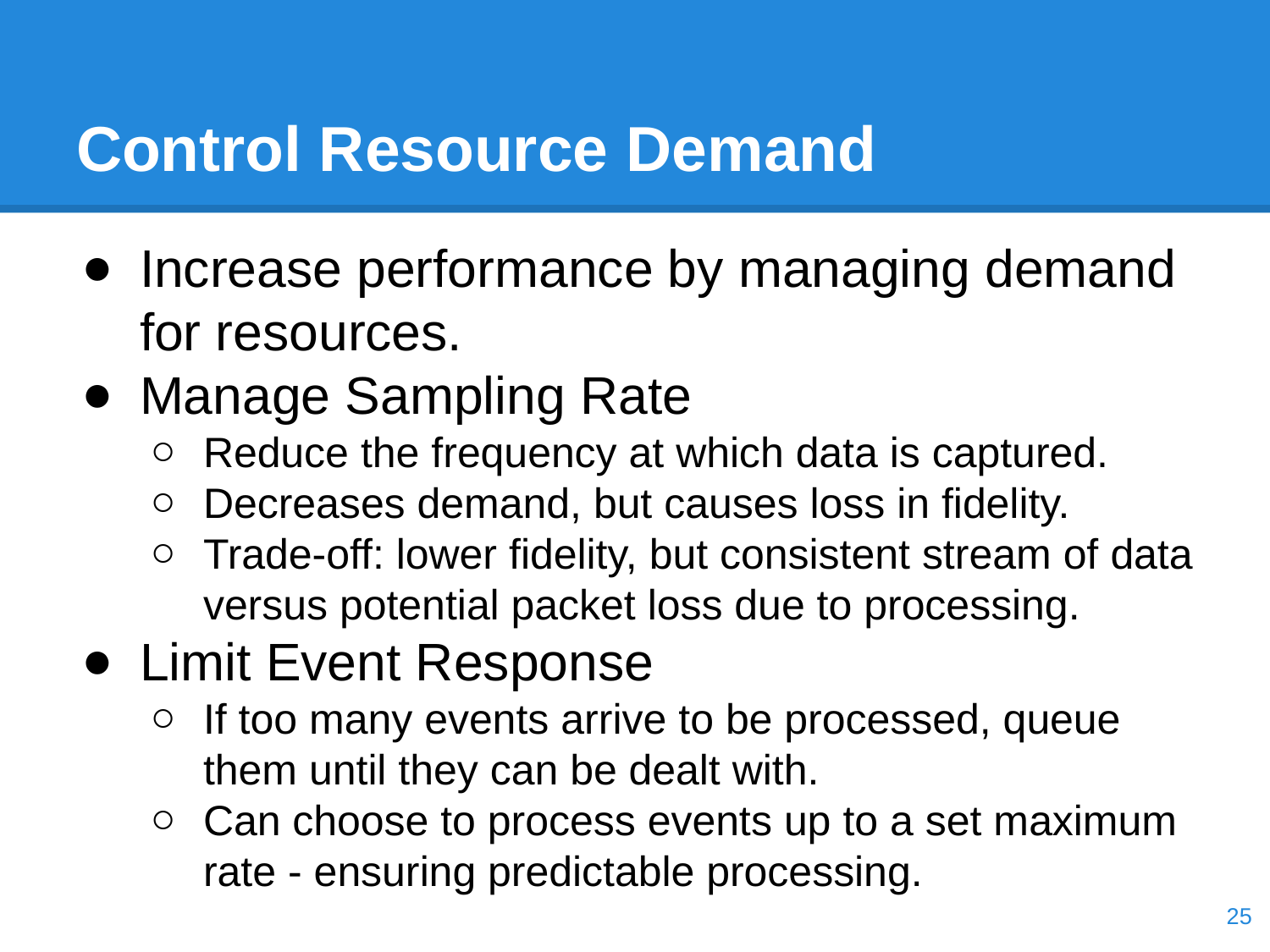

# Control Resource Demand
Increase performance by managing demand for resources.
Manage Sampling Rate
Reduce the frequency at which data is captured.
Decreases demand, but causes loss in fidelity.
Trade-off: lower fidelity, but consistent stream of data versus potential packet loss due to processing.
Limit Event Response
If too many events arrive to be processed, queue them until they can be dealt with.
Can choose to process events up to a set maximum rate - ensuring predictable processing.
25